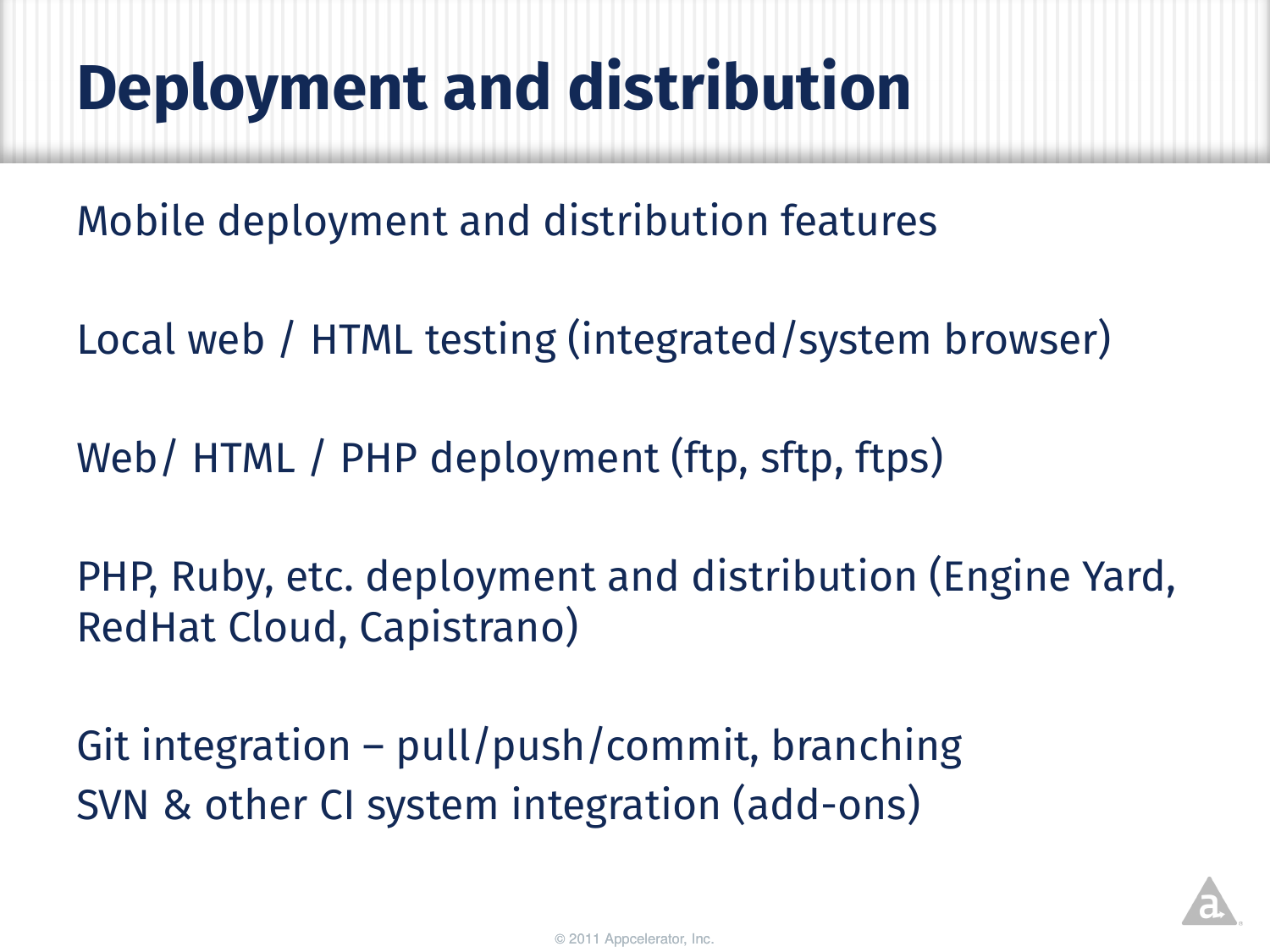

# Deployment and distribution
Mobile deployment and distribution features

Local web / HTML testing (integrated/system browser)

Web/ HTML / PHP deployment (ftp, sftp, ftps)

PHP, Ruby, etc. deployment and distribution (Engine Yard, RedHat Cloud, Capistrano)

Git integration – pull/push/commit, branching
SVN & other CI system integration (add-ons)